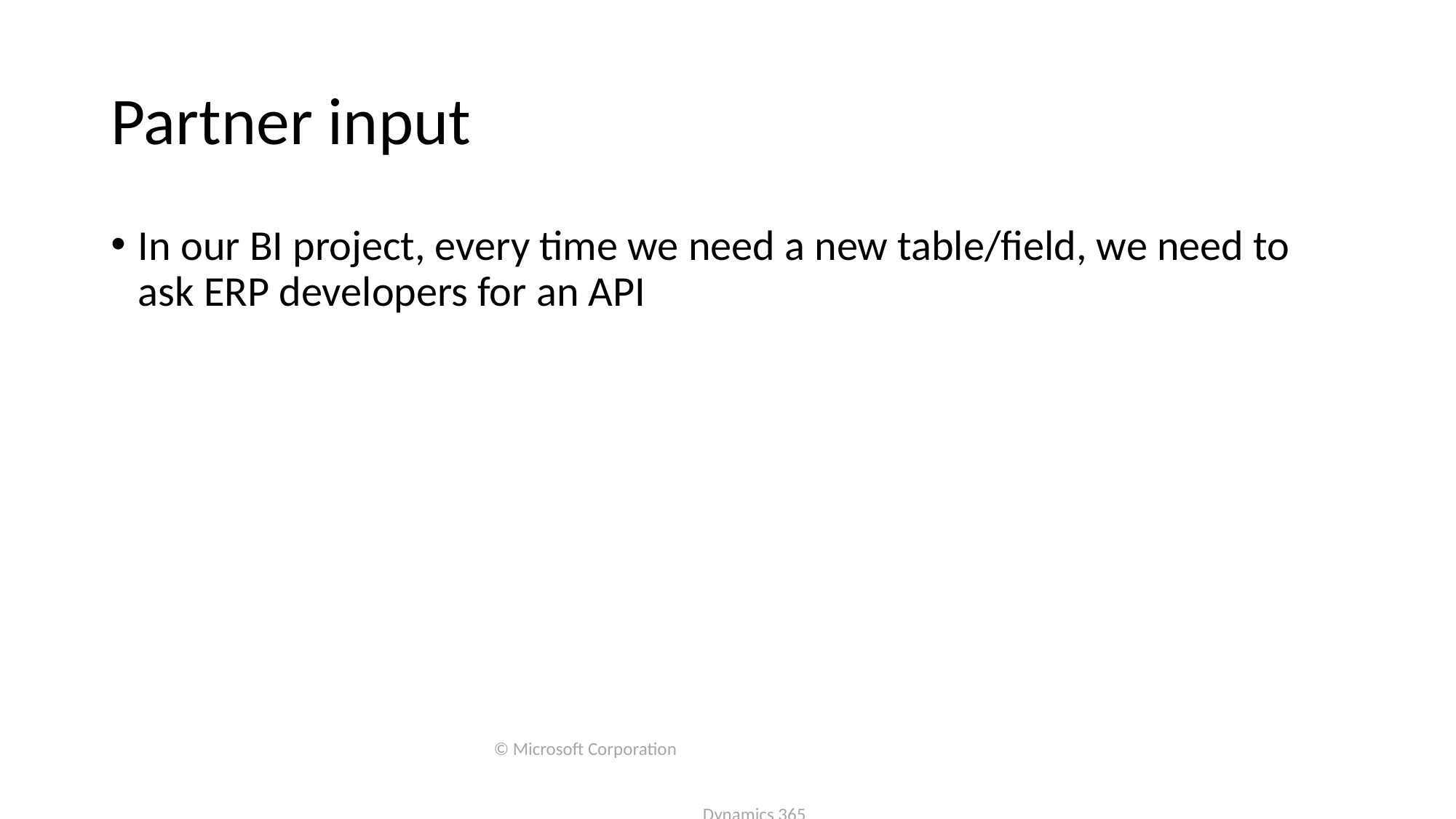

# Partner input
In our BI project, every time we need a new table/field, we need to ask ERP developers for an API
© Microsoft Corporation                                                                                  								                      Dynamics 365